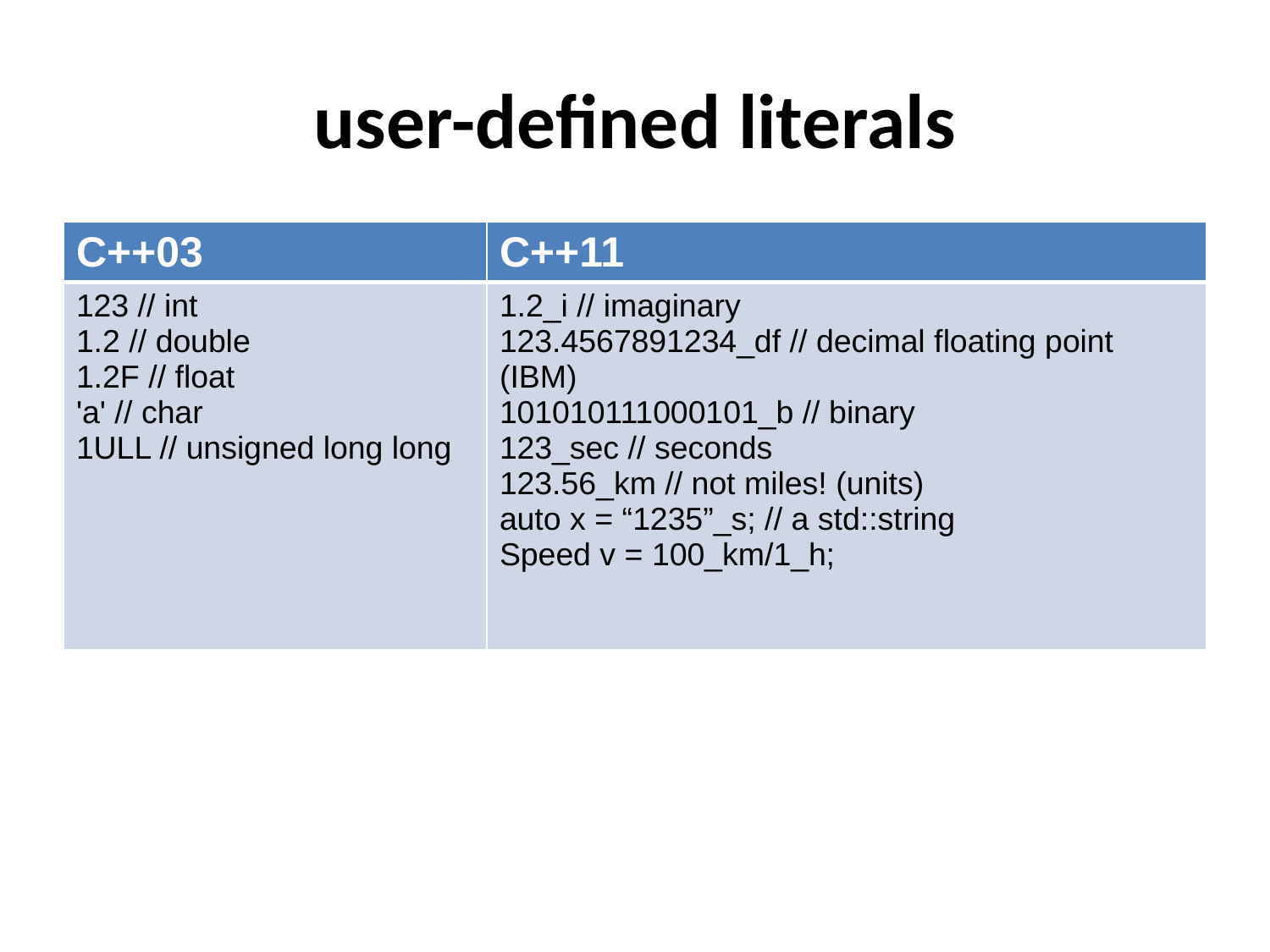

# user-defined literals
| C++03 | C++11 |
| --- | --- |
| 123 // int 1.2 // double 1.2F // float 'a' // char 1ULL // unsigned long long | 1.2\_i // imaginary 123.4567891234\_df // decimal floating point (IBM) 101010111000101\_b // binary 123\_sec // seconds 123.56\_km // not miles! (units) auto x = “1235”\_s; // a std::string Speed v = 100\_km/1\_h; |